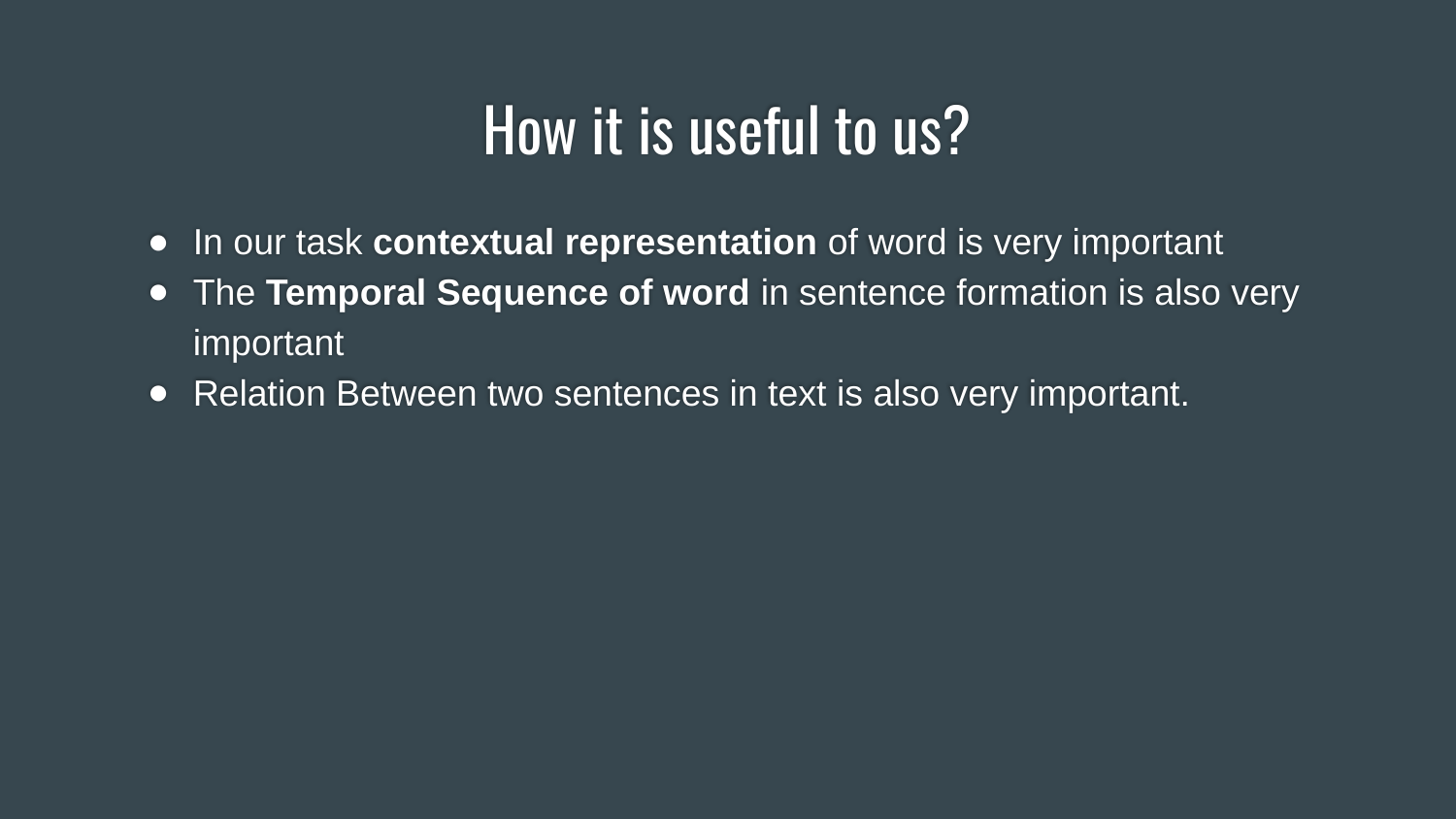

# How it is useful to us?
In our task contextual representation of word is very important
The Temporal Sequence of word in sentence formation is also very important
Relation Between two sentences in text is also very important.